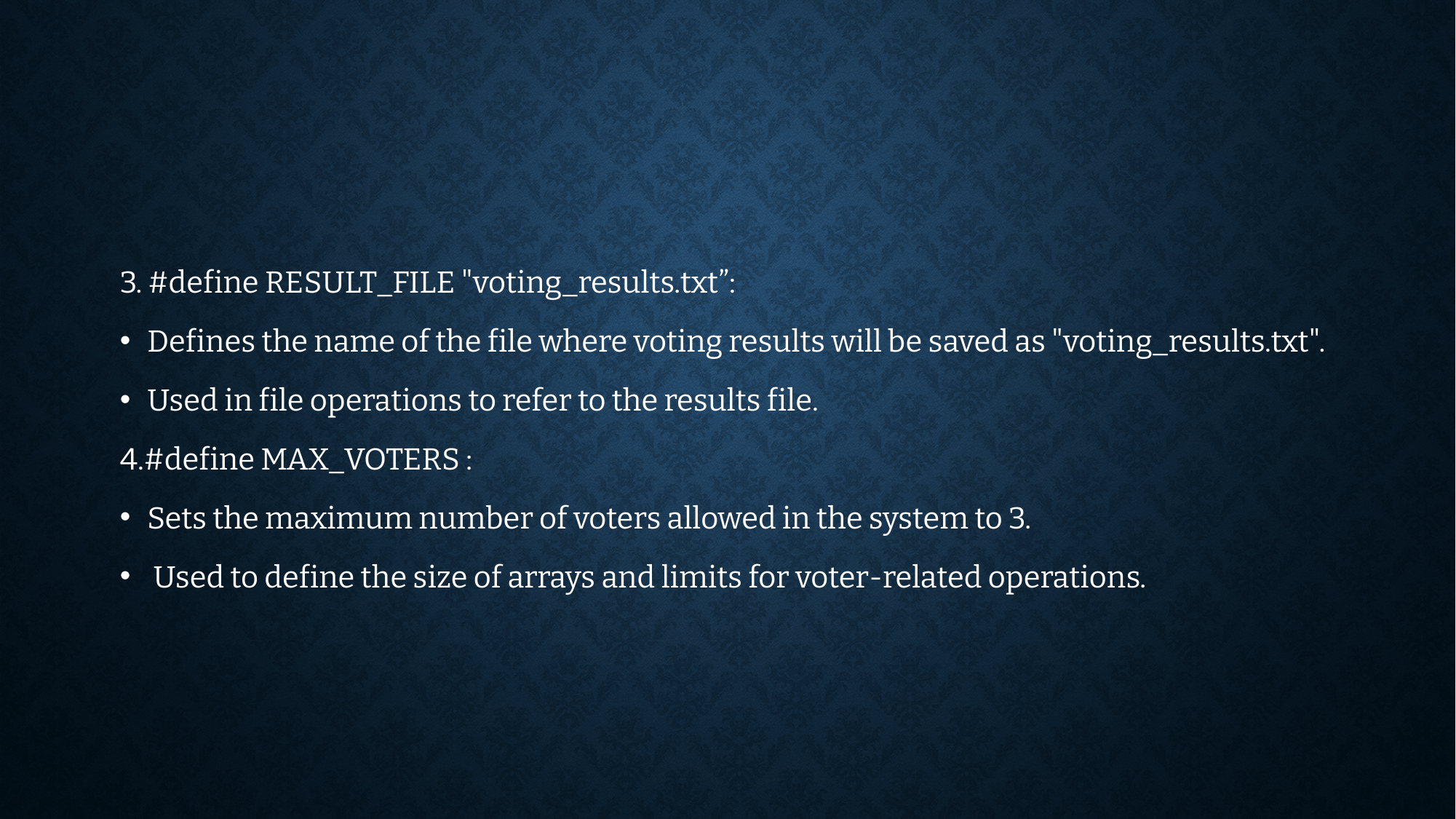

#
3. #define RESULT_FILE "voting_results.txt”:
Defines the name of the file where voting results will be saved as "voting_results.txt".
Used in file operations to refer to the results file.
4.#define MAX_VOTERS :
Sets the maximum number of voters allowed in the system to 3.
 Used to define the size of arrays and limits for voter-related operations.